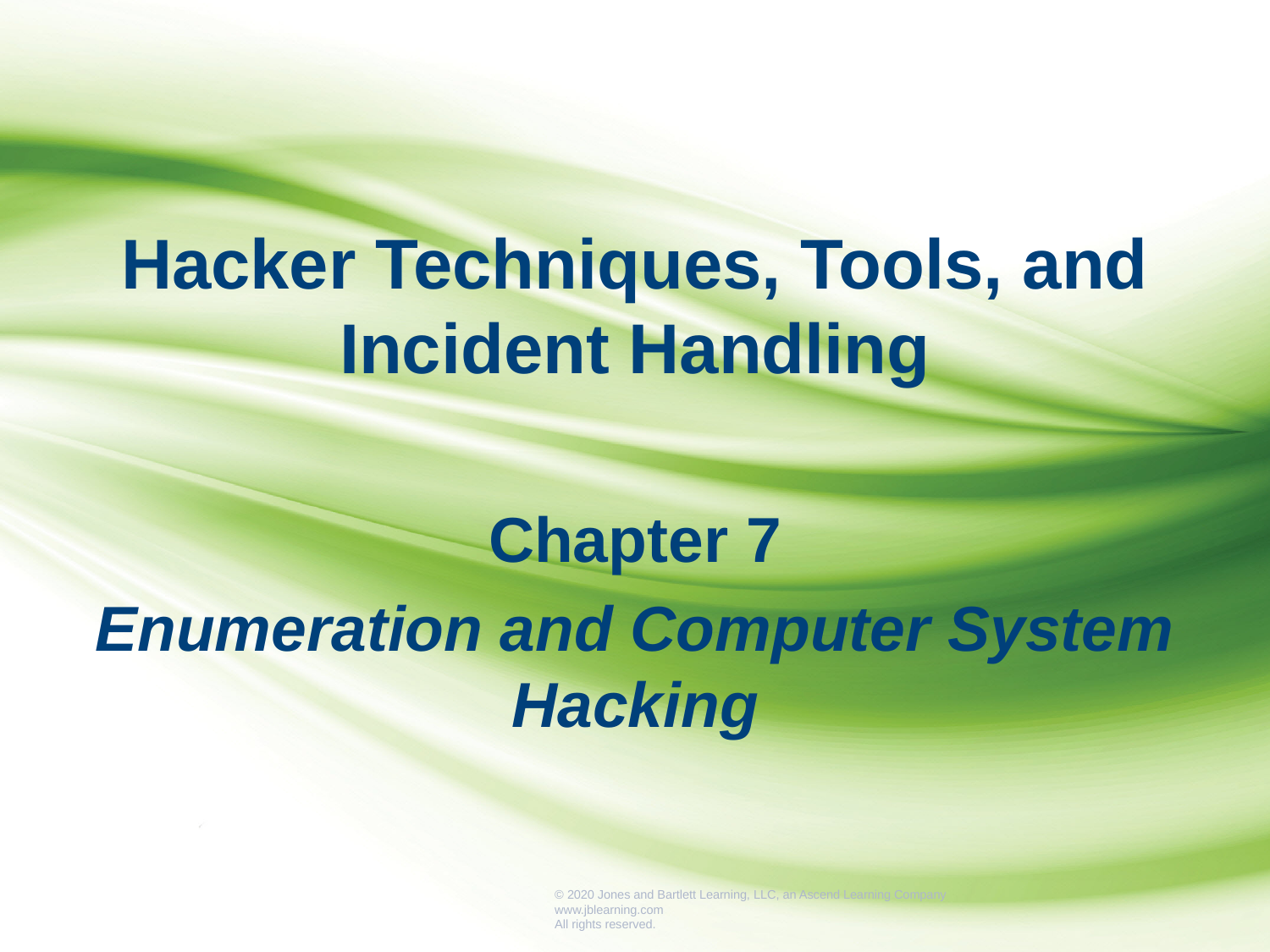

Hacker Techniques, Tools, and Incident Handling

Chapter 7
Enumeration and Computer System Hacking